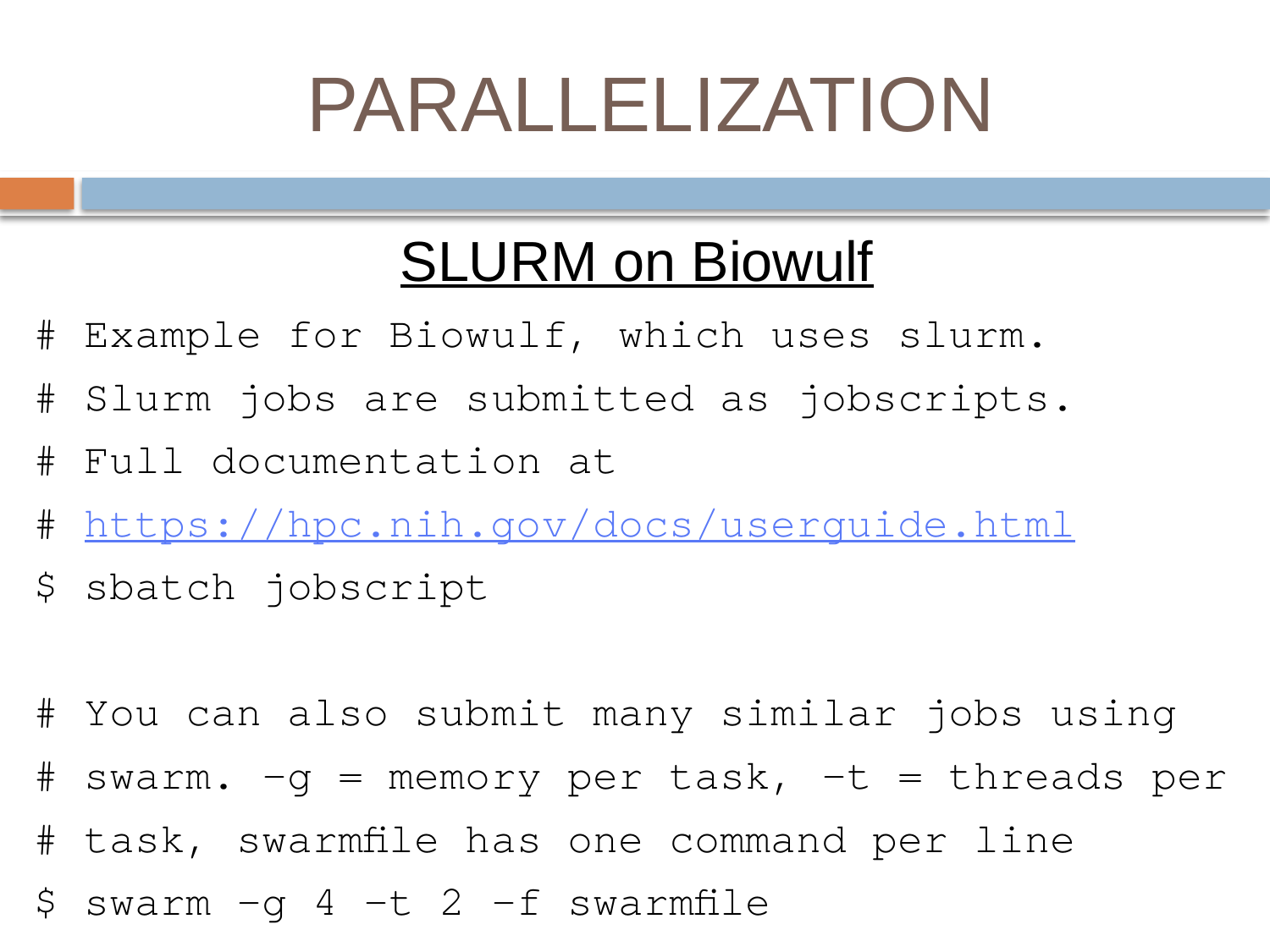

# PARALLELIZATION
SLURM on Biowulf
# Example for Biowulf, which uses slurm.
# Slurm jobs are submitted as jobscripts.
# Full documentation at
# https://hpc.nih.gov/docs/userguide.html
$ sbatch jobscript

# You can also submit many similar jobs using
# swarm. -g = memory per task, -t = threads per
# task, swarmfile has one command per line
$ swarm -g 4 -t 2 -f swarmfile